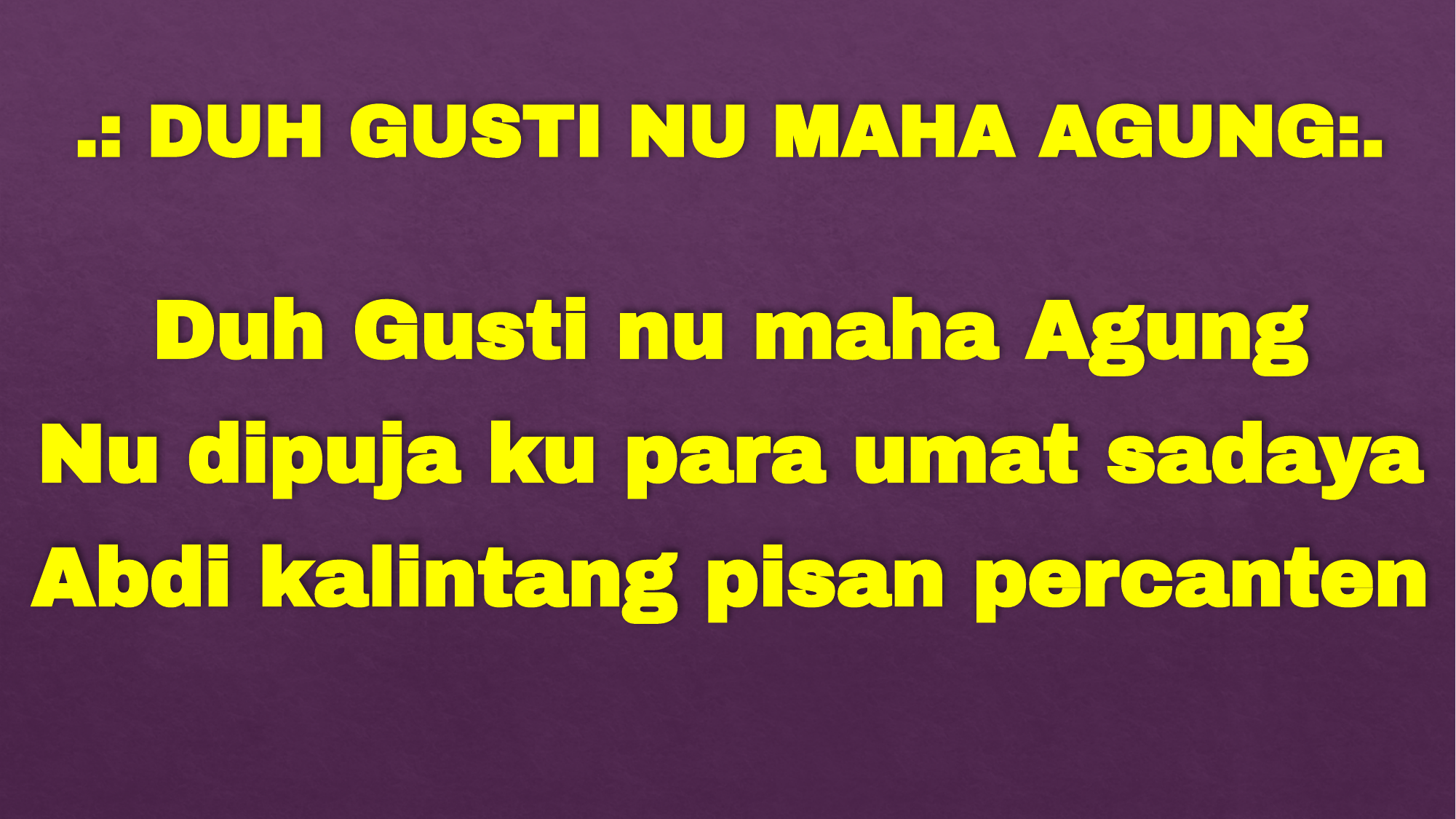

.: DUH GUSTI NU MAHA AGUNG:.
Duh Gusti nu maha Agung
Nu dipuja ku para umat sadaya
Abdi kalintang pisan percanten